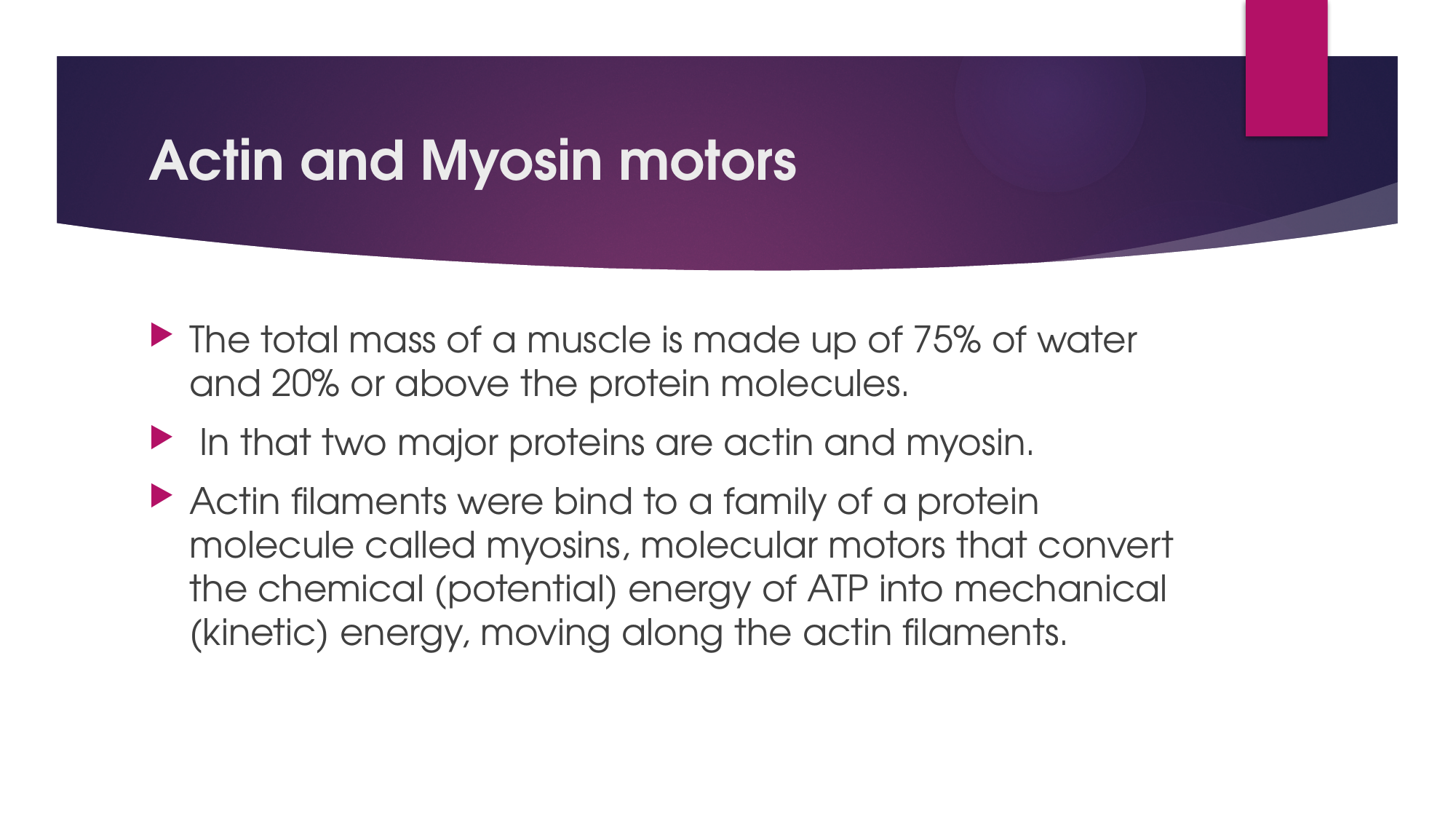

# Actin and Myosin motors
The total mass of a muscle is made up of 75% of water and 20% or above the protein molecules.
 In that two major proteins are actin and myosin.
Actin filaments were bind to a family of a protein molecule called myosins, molecular motors that convert the chemical (potential) energy of ATP into mechanical (kinetic) energy, moving along the actin filaments.